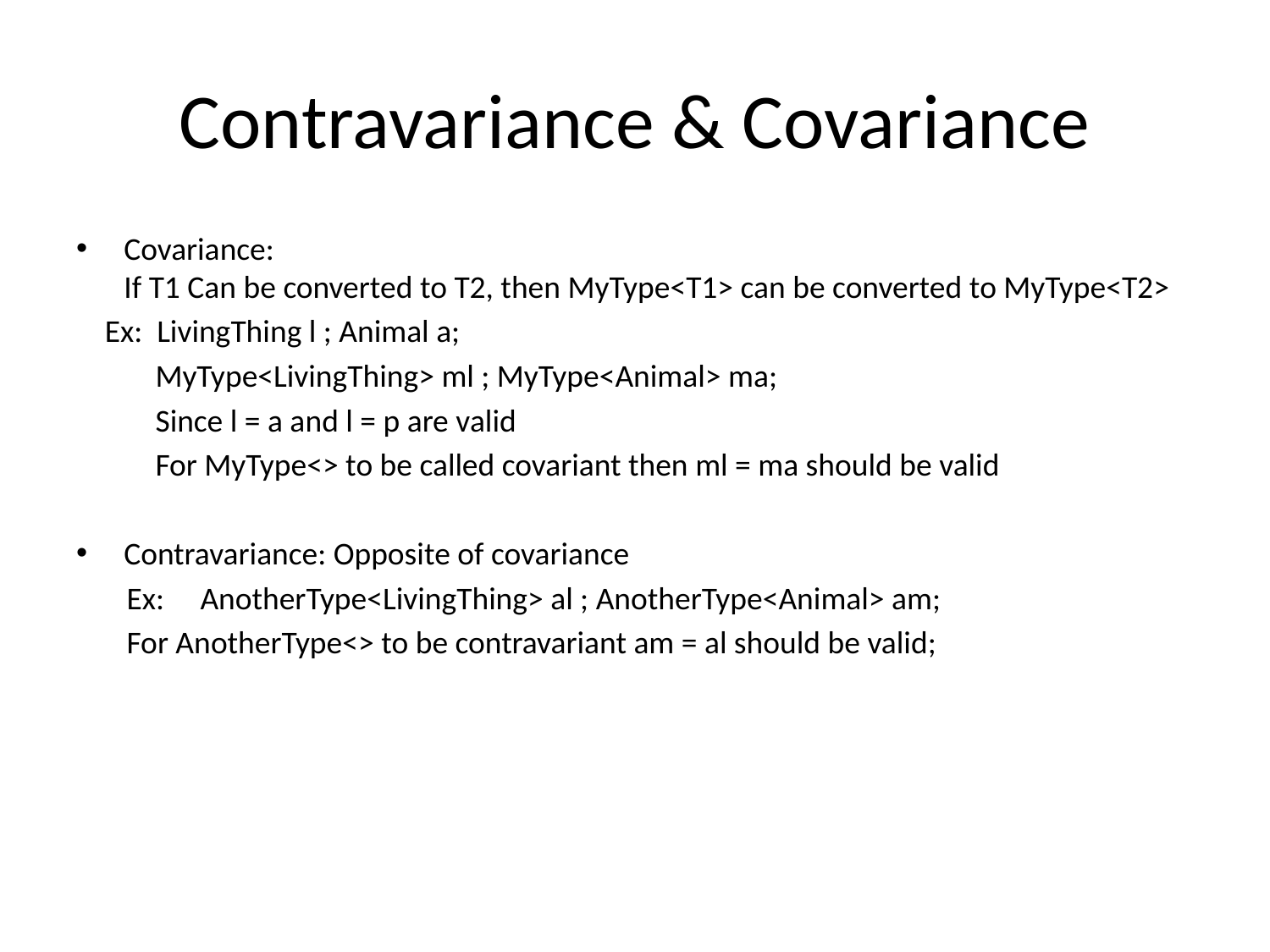

# Contravariance & Covariance
Covariance:
If T1 Can be converted to T2, then MyType<T1> can be converted to MyType<T2>
    Ex:  LivingThing l ; Animal a;
           MyType<LivingThing> ml ; MyType<Animal> ma;
           Since l = a and l = p are valid
           For MyType<> to be called covariant then ml = ma should be valid

Contravariance: Opposite of covariance
       Ex:     AnotherType<LivingThing> al ; AnotherType<Animal> am;
       For AnotherType<> to be contravariant am = al should be valid;